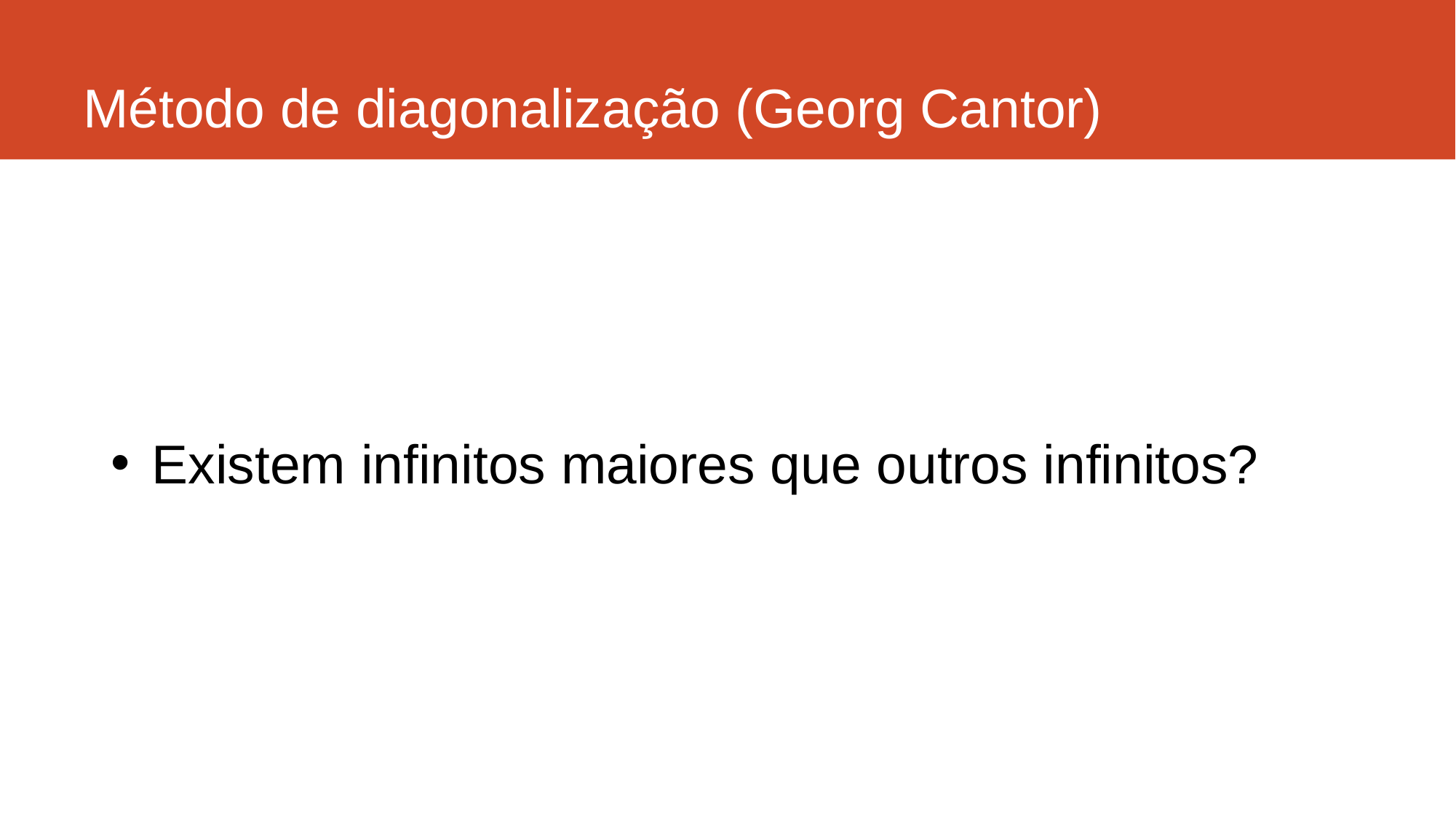

# Método de diagonalização (Georg Cantor)

Existem infinitos maiores que outros infinitos?